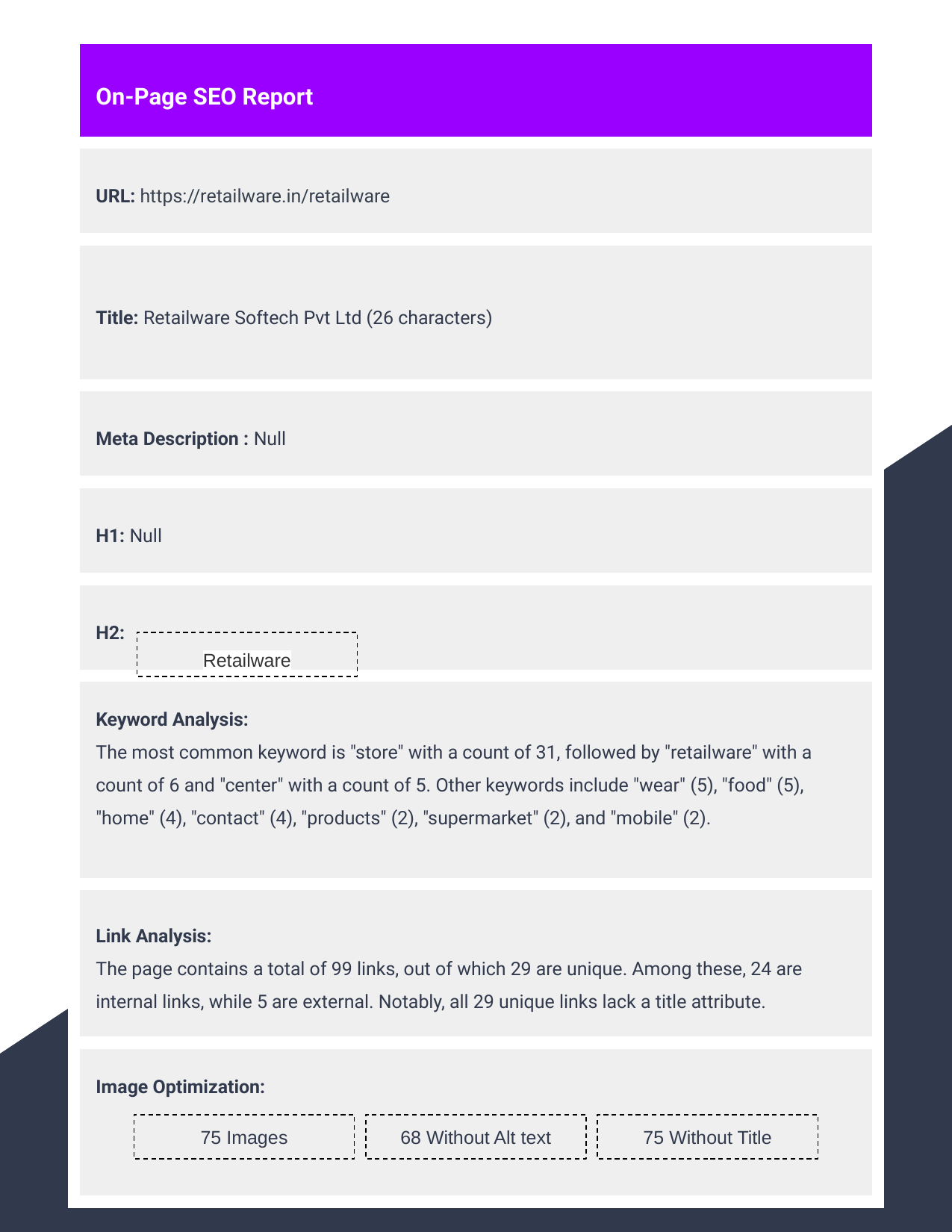

| On-Page SEO Report |
| --- |
| URL: https://retailware.in/retailware |
| Title: Retailware Softech Pvt Ltd (26 characters) |
| Meta Description : Null |
| H1: Null |
| H2: |
| Keyword Analysis: The most common keyword is "store" with a count of 31, followed by "retailware" with a count of 6 and "center" with a count of 5. Other keywords include "wear" (5), "food" (5), "home" (4), "contact" (4), "products" (2), "supermarket" (2), and "mobile" (2). |
| Link Analysis: The page contains a total of 99 links, out of which 29 are unique. Among these, 24 are internal links, while 5 are external. Notably, all 29 unique links lack a title attribute. |
| Image Optimization: |
Retailware
75 Images
68 Without Alt text
75 Without Title